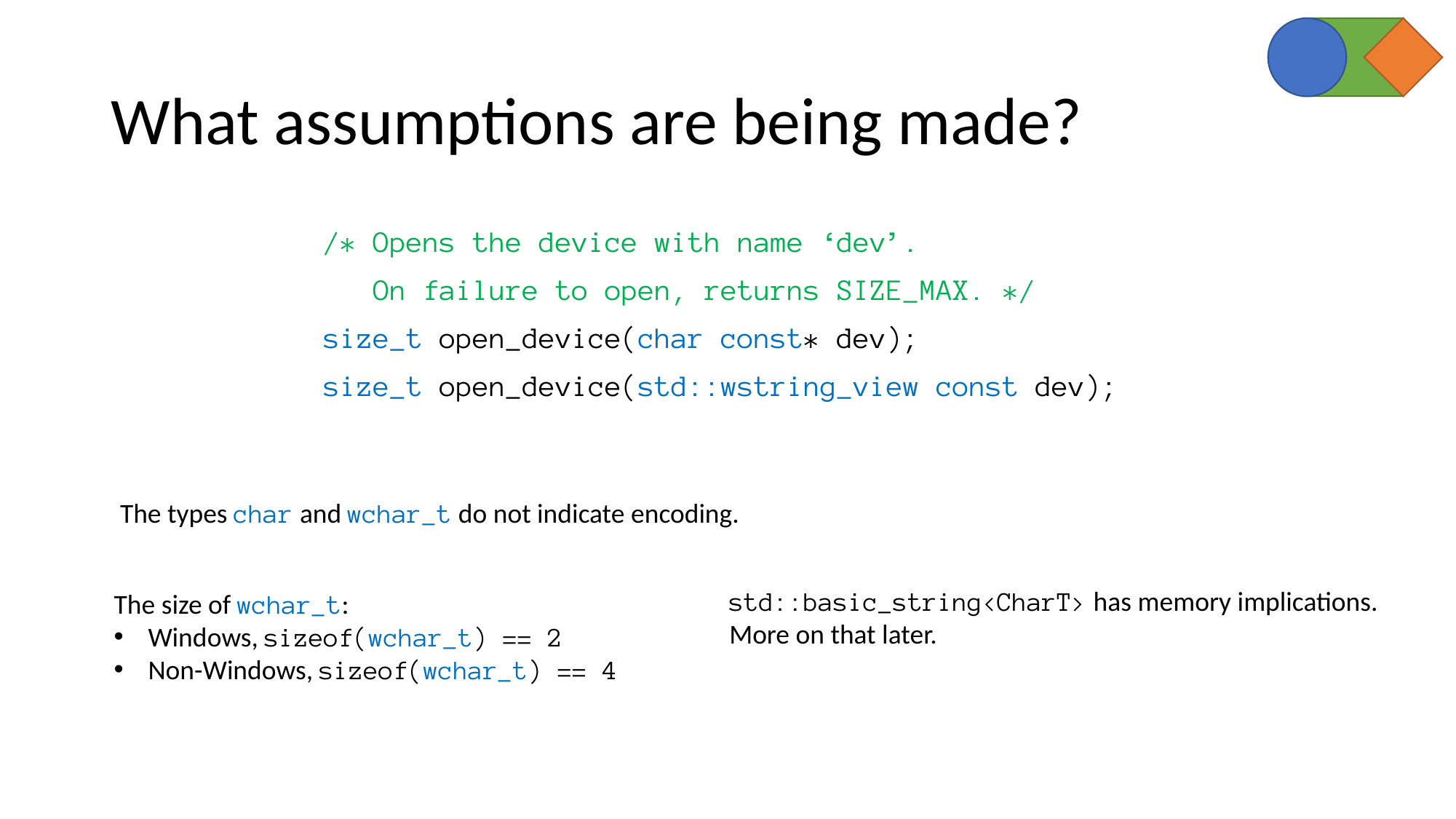

# What assumptions are being made?
/* Opens the device with name ‘dev’.
   On failure to open, returns SIZE_MAX. */
size_t open_device(char const* dev);
size_t open_device(std::wstring_view const dev);
The types char and wchar_t do not indicate encoding.

std::basic_string<CharT> has memory implications. More on that later.
The size of wchar_t:
Windows, sizeof(wchar_t) == 2
Non-Windows, sizeof(wchar_t) == 4